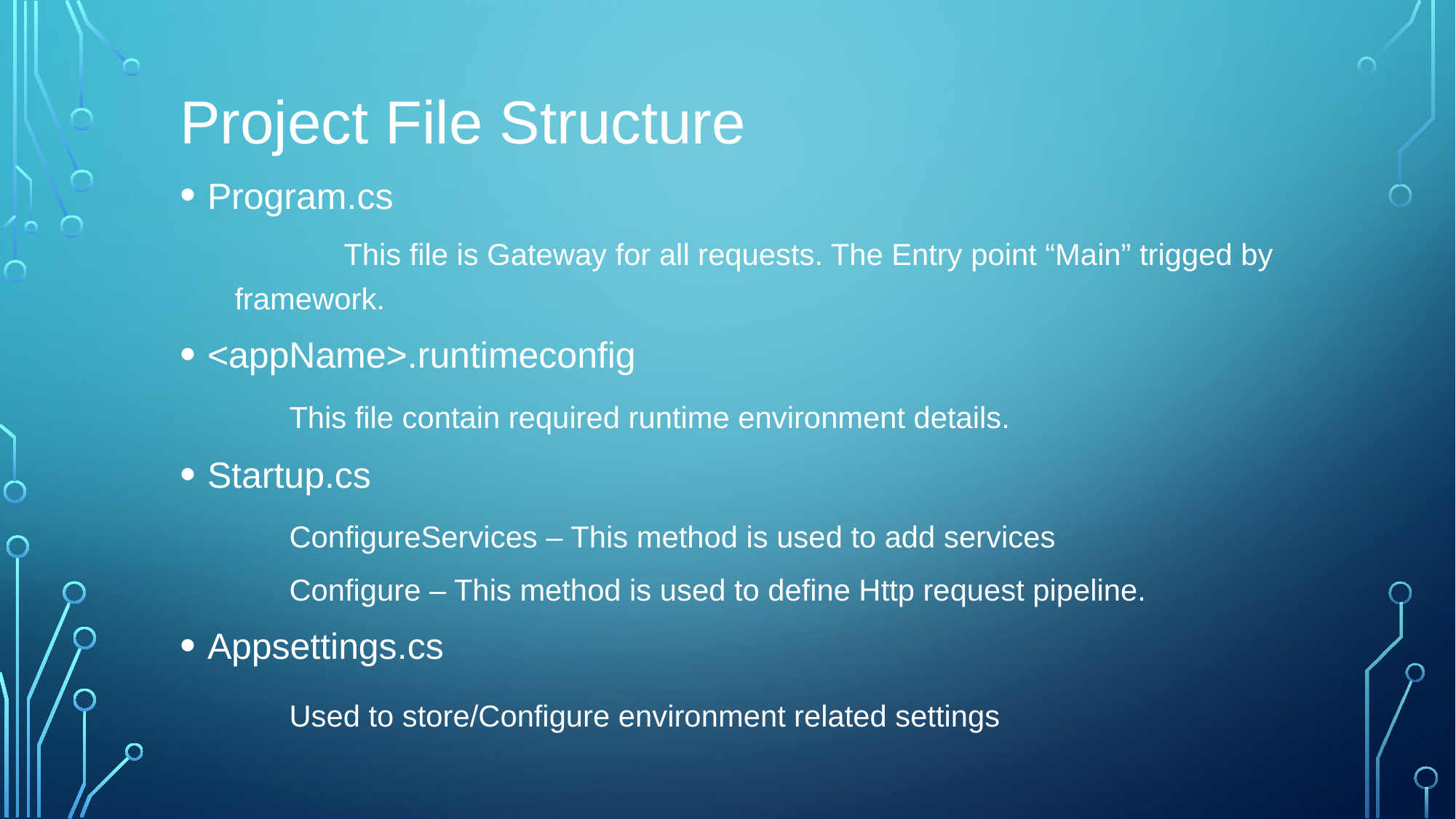

Project File Structure
Program.cs
	This file is Gateway for all requests. The Entry point “Main” trigged by framework.
<appName>.runtimeconfig
	This file contain required runtime environment details.
Startup.cs
	ConfigureServices – This method is used to add services
	Configure – This method is used to define Http request pipeline.
Appsettings.cs
	Used to store/Configure environment related settings